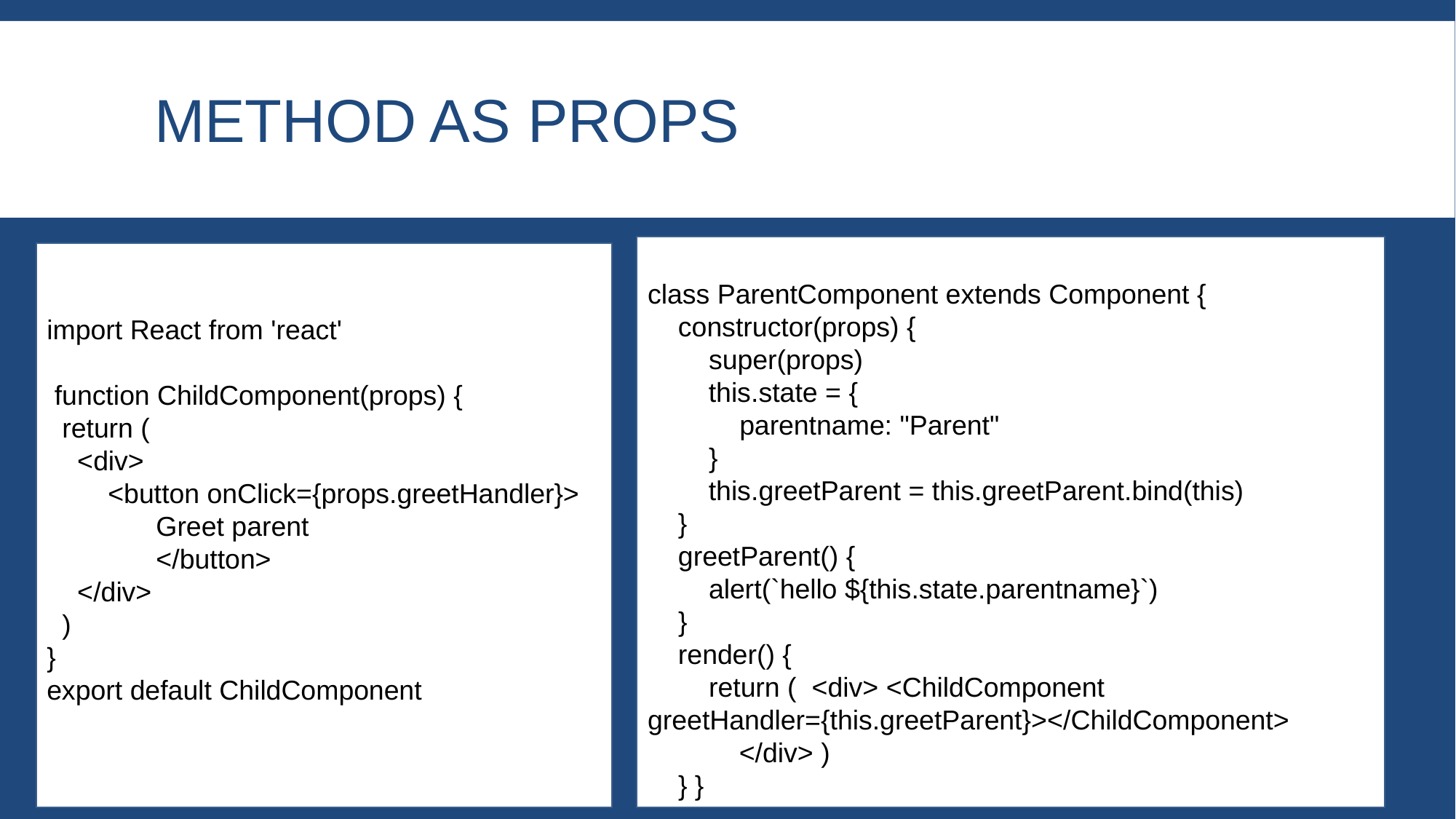

# Method as props

class ParentComponent extends Component {
    constructor(props) {
        super(props)
        this.state = {
            parentname: "Parent"
        }
        this.greetParent = this.greetParent.bind(this)
    }
    greetParent() {
        alert(`hello ${this.state.parentname}`)
    }
    render() {
        return (  <div> <ChildComponent 		greetHandler={this.greetParent}></ChildComponent>
            </div> )
    } }
import React from 'react'
 function ChildComponent(props) {
  return (
    <div>
        <button onClick={props.greetHandler}>     	Greet parent
	</button>
    </div>
  )
}
export default ChildComponent